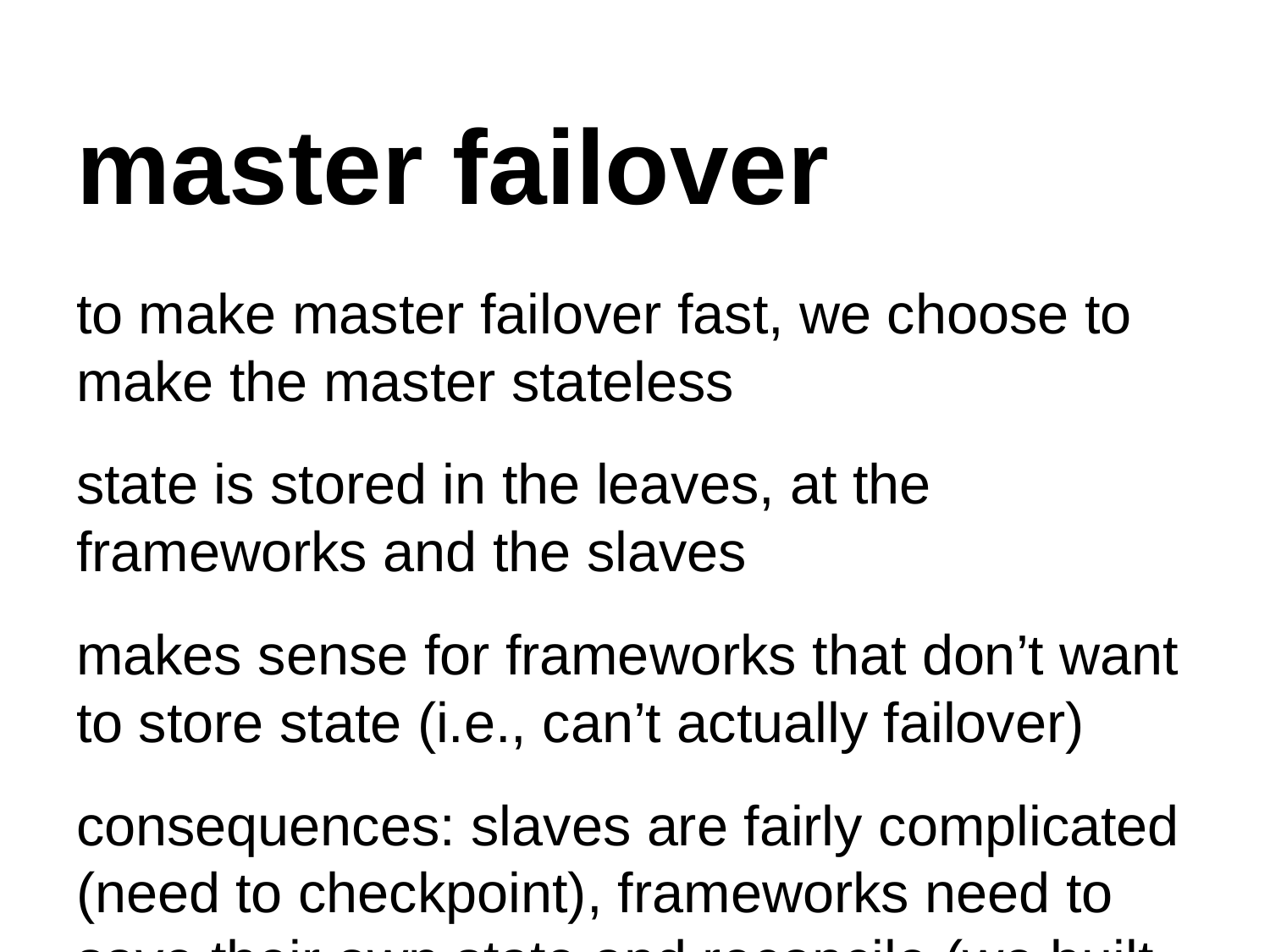

# master failover
to make master failover fast, we choose to make the master stateless
state is stored in the leaves, at the frameworks and the slaves
makes sense for frameworks that don’t want to store state (i.e., can’t actually failover)
consequences: slaves are fairly complicated (need to checkpoint), frameworks need to save their own state and reconcile (we built some tools to help, including a replicated log)